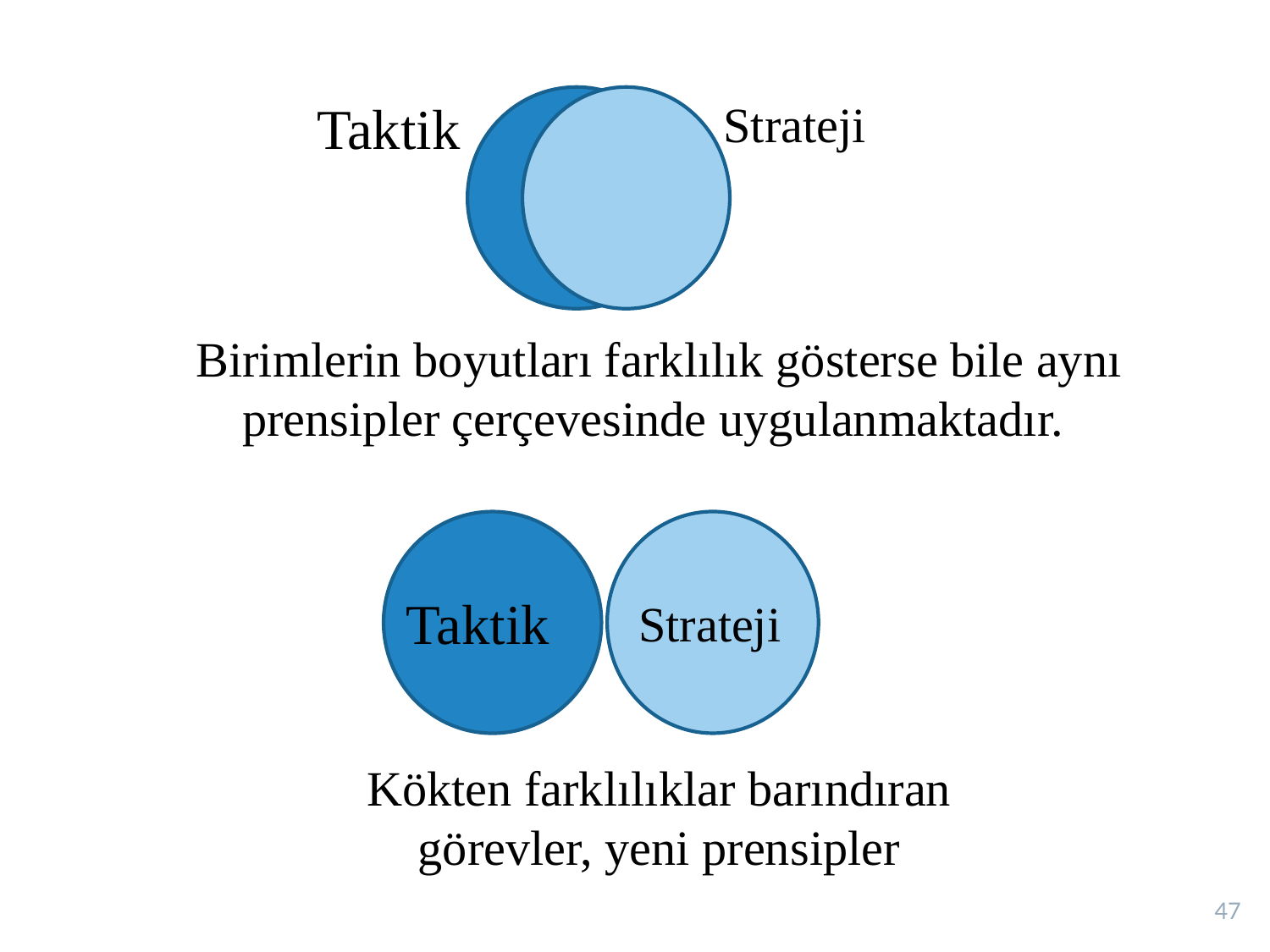

Taktik

Strateji
Birimlerin boyutları farklılık gösterse bile aynı prensipler çerçevesinde uygulanmaktadır.

Taktik
Strateji
Kökten farklılıklar barındıran görevler, yeni prensipler
47